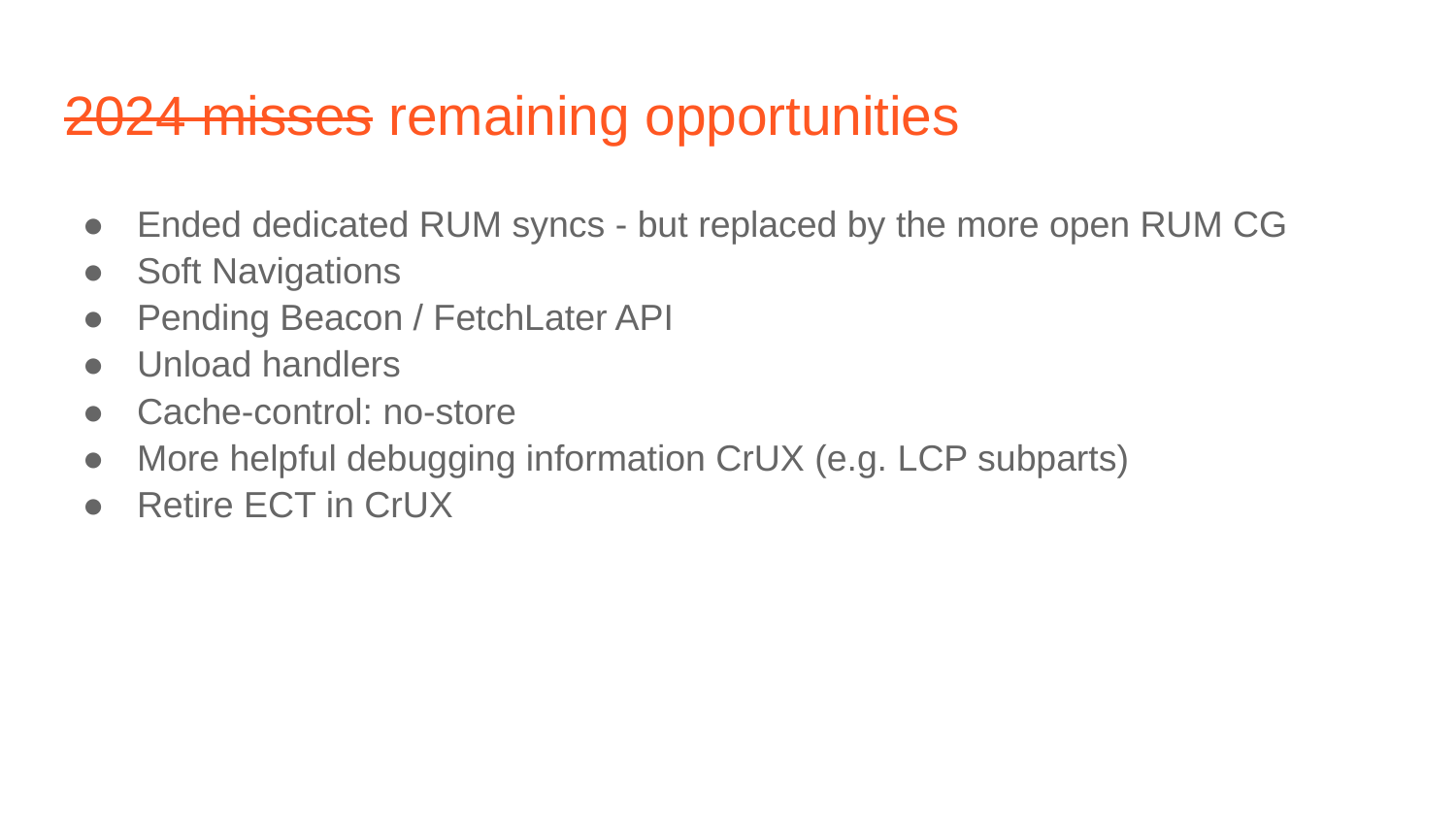

# 2024 misses remaining opportunities
Ended dedicated RUM syncs - but replaced by the more open RUM CG
Soft Navigations
Pending Beacon / FetchLater API
Unload handlers
Cache-control: no-store
More helpful debugging information CrUX (e.g. LCP subparts)
Retire ECT in CrUX